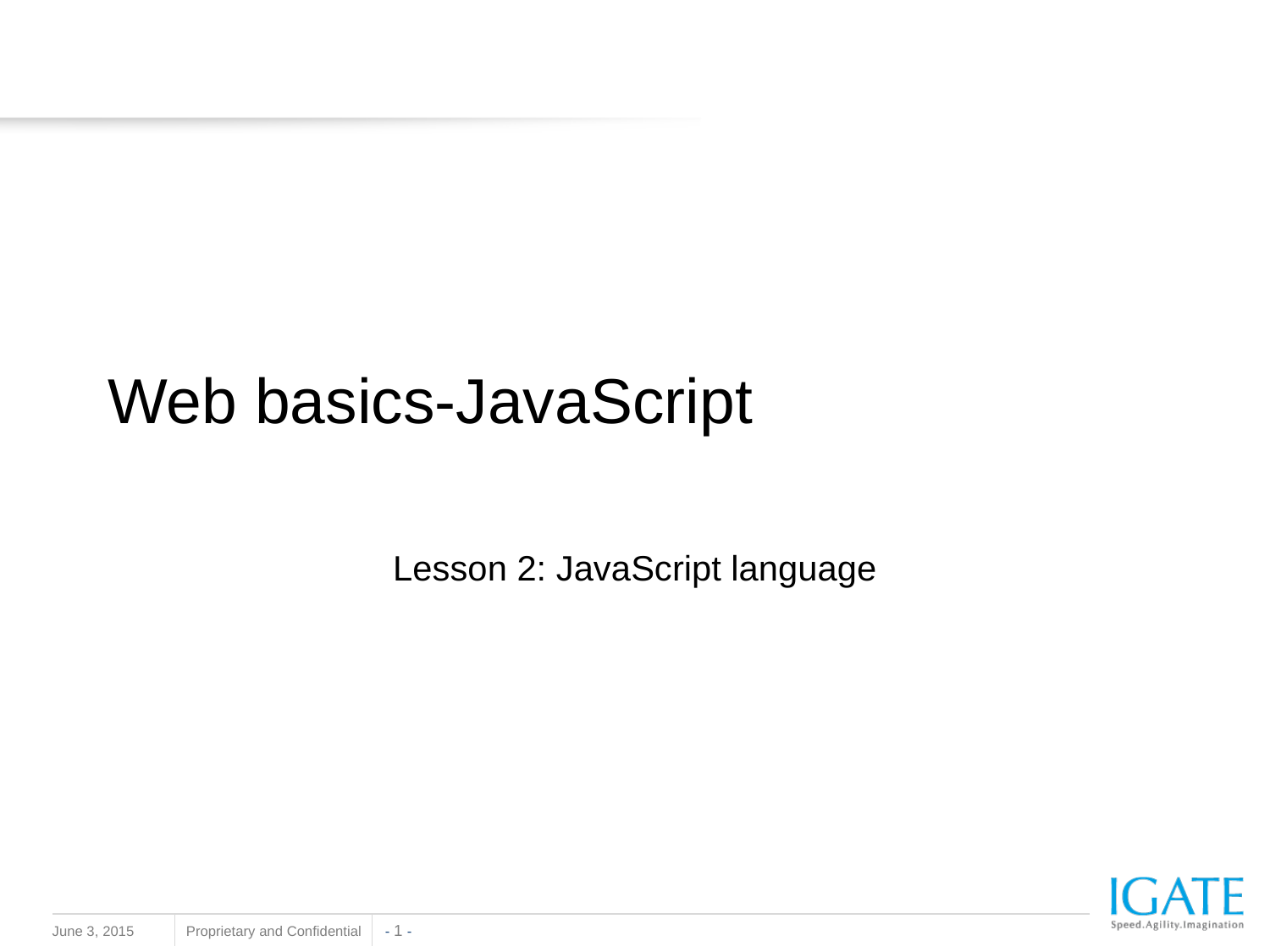

# Web basics-JavaScript
Lesson 2: JavaScript language